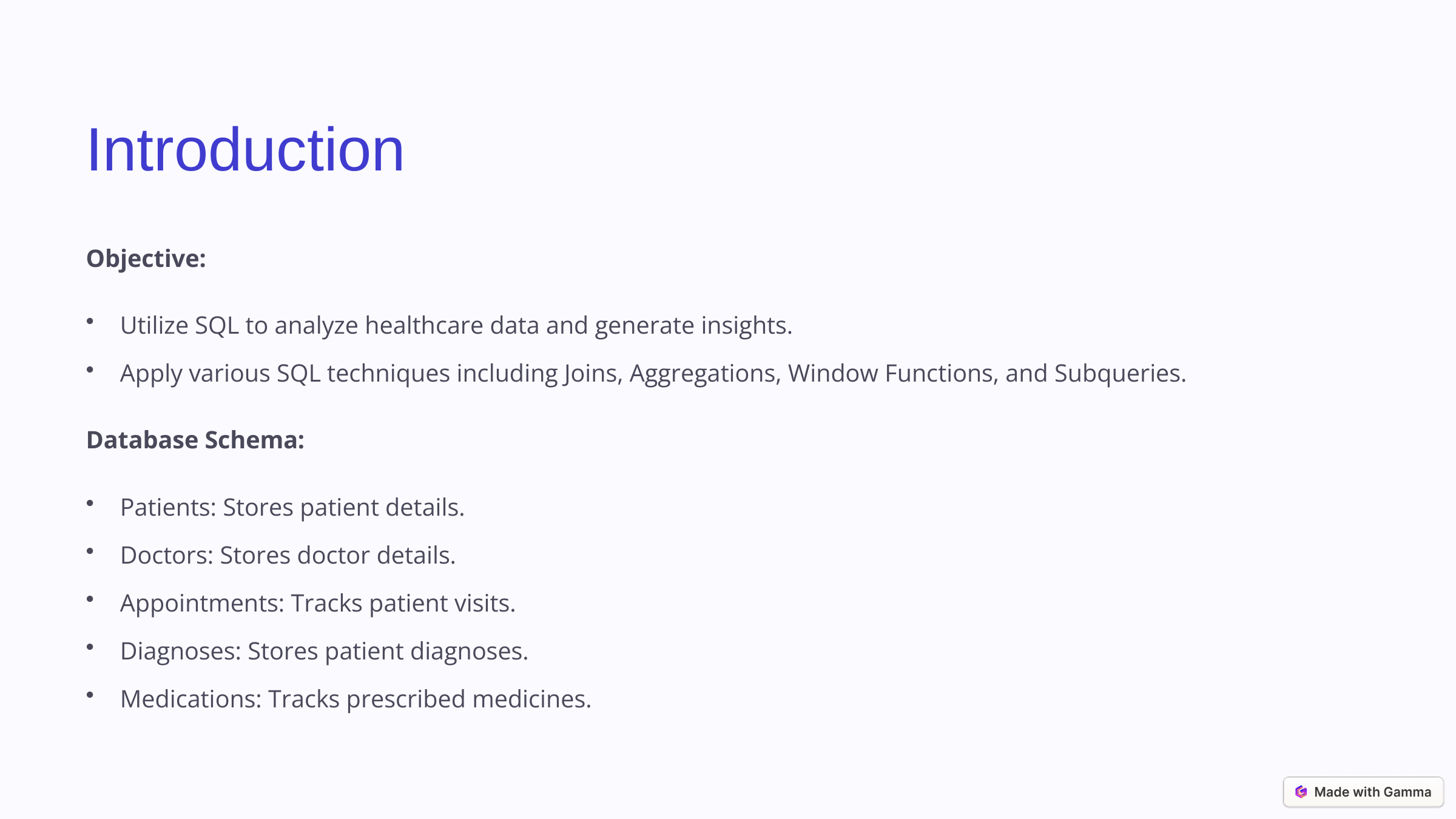

Introduction
Objective:
Utilize SQL to analyze healthcare data and generate insights.
Apply various SQL techniques including Joins, Aggregations, Window Functions, and Subqueries.
Database Schema:
Patients: Stores patient details.
Doctors: Stores doctor details.
Appointments: Tracks patient visits.
Diagnoses: Stores patient diagnoses.
Medications: Tracks prescribed medicines.